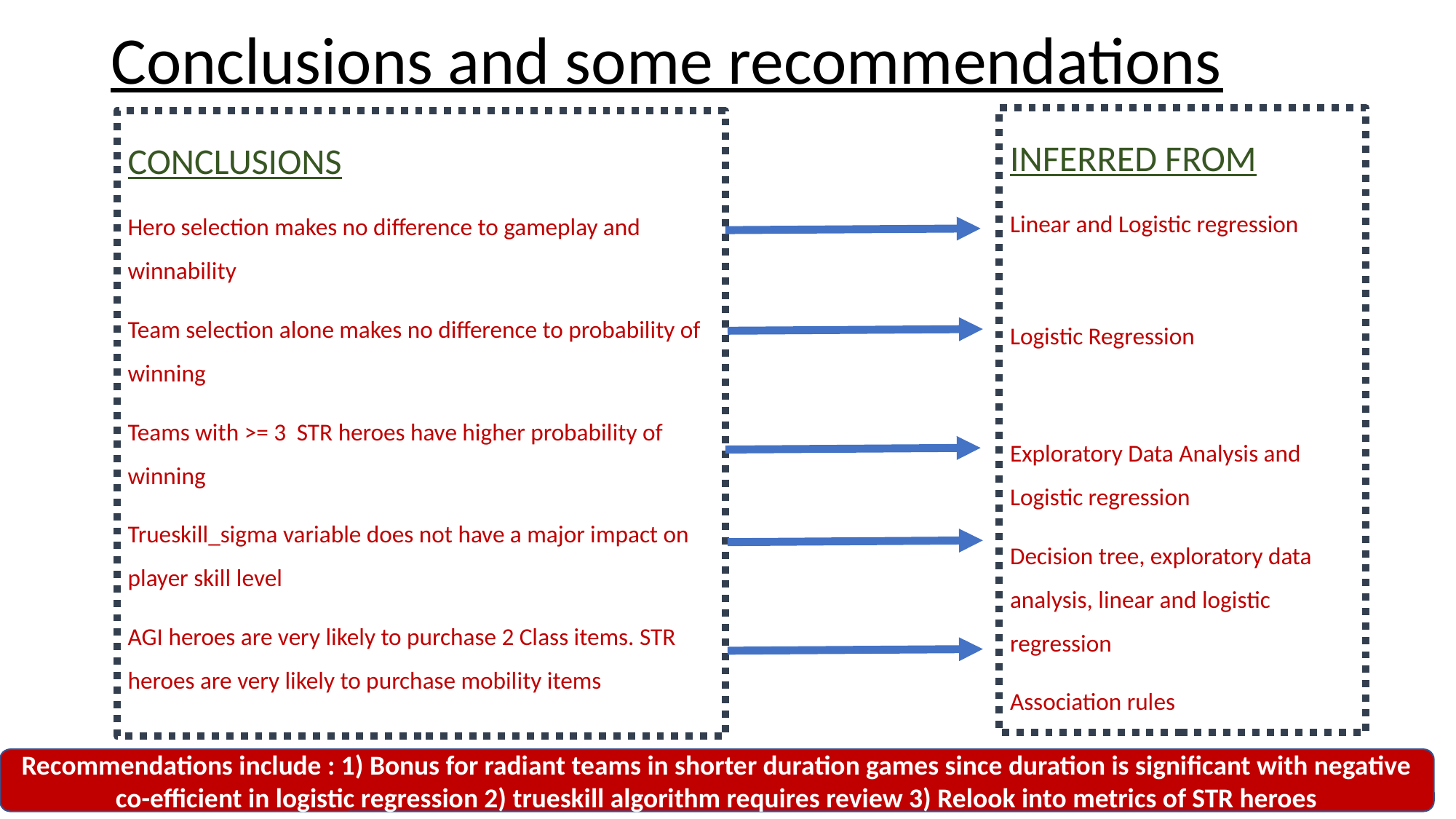

# Conclusions and some recommendations
INFERRED FROM
Linear and Logistic regression

Logistic Regression

Exploratory Data Analysis and Logistic regression
Decision tree, exploratory data analysis, linear and logistic regression
Association rules
CONCLUSIONS
Hero selection makes no difference to gameplay and winnability
Team selection alone makes no difference to probability of winning
Teams with >= 3  STR heroes have higher probability of winning
Trueskill_sigma variable does not have a major impact on player skill level
AGI heroes are very likely to purchase 2 Class items. STR heroes are very likely to purchase mobility items

Recommendations include : 1) Bonus for radiant teams in shorter duration games since duration is significant with negative co-efficient in logistic regression 2) trueskill algorithm requires review 3) Relook into metrics of STR heroes